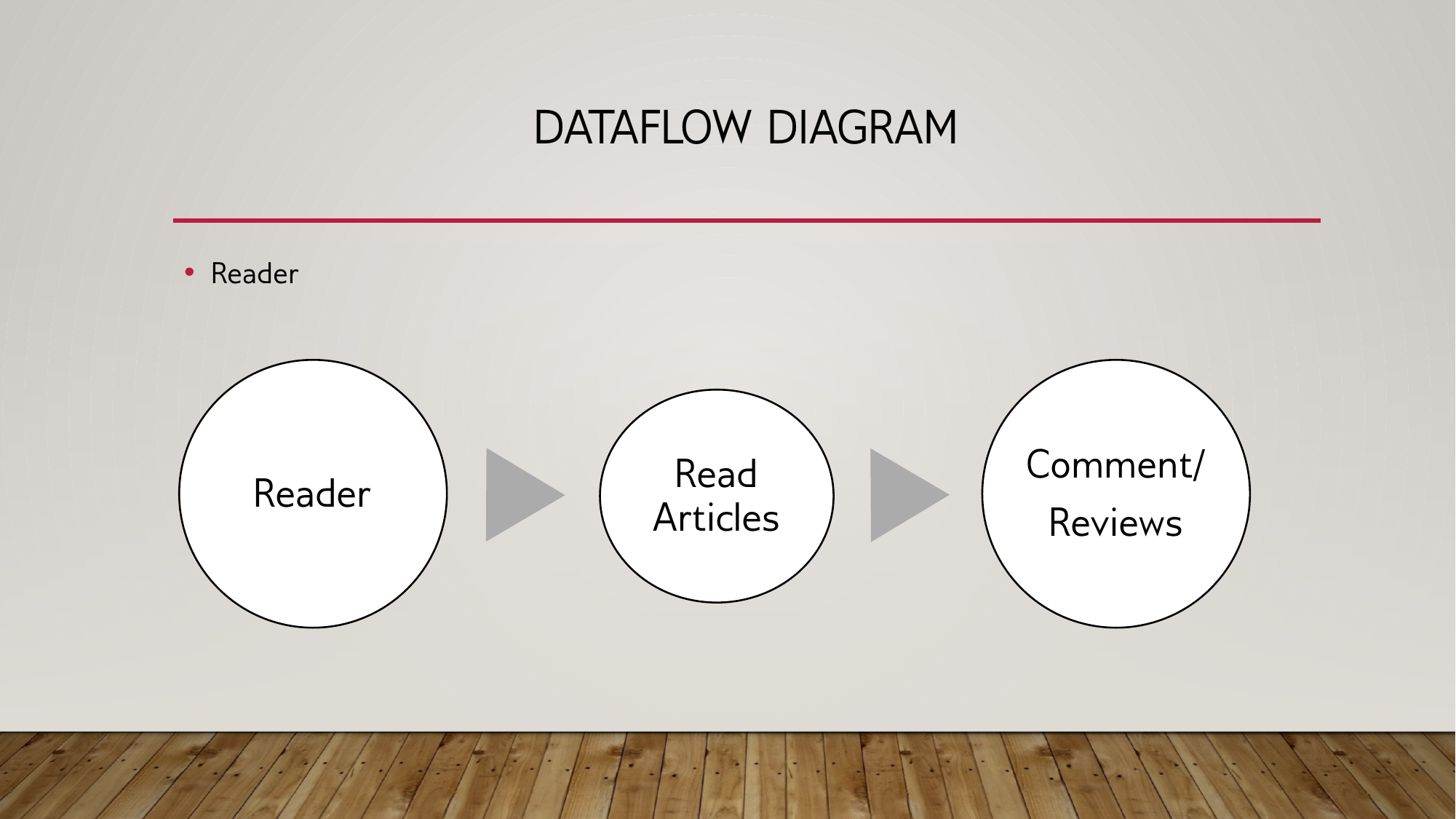

# Dataflow diagram
Reader

Reader
Read Articles
Comment/
Reviews